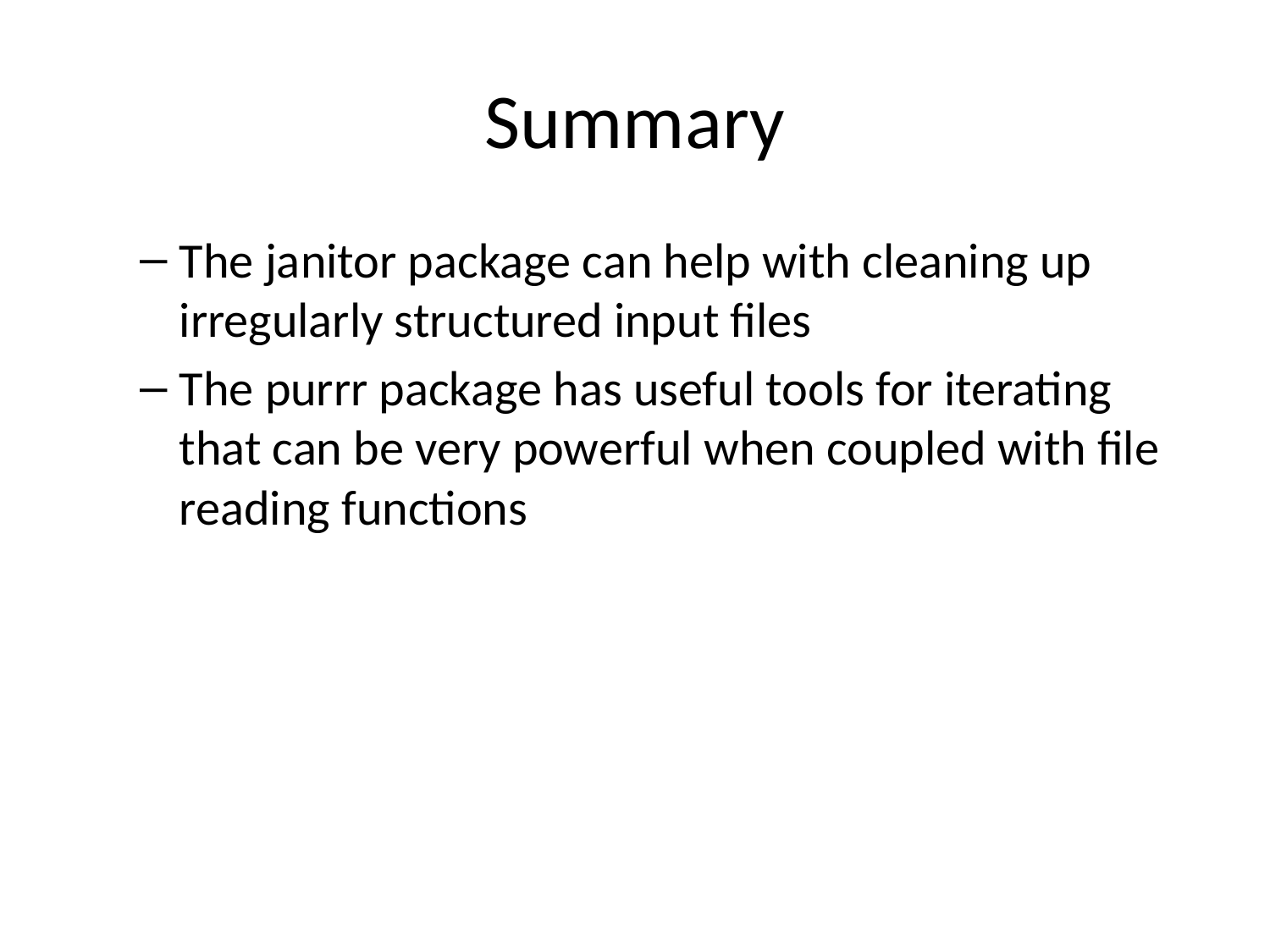

# Summary
The janitor package can help with cleaning up irregularly structured input files
The purrr package has useful tools for iterating that can be very powerful when coupled with file reading functions